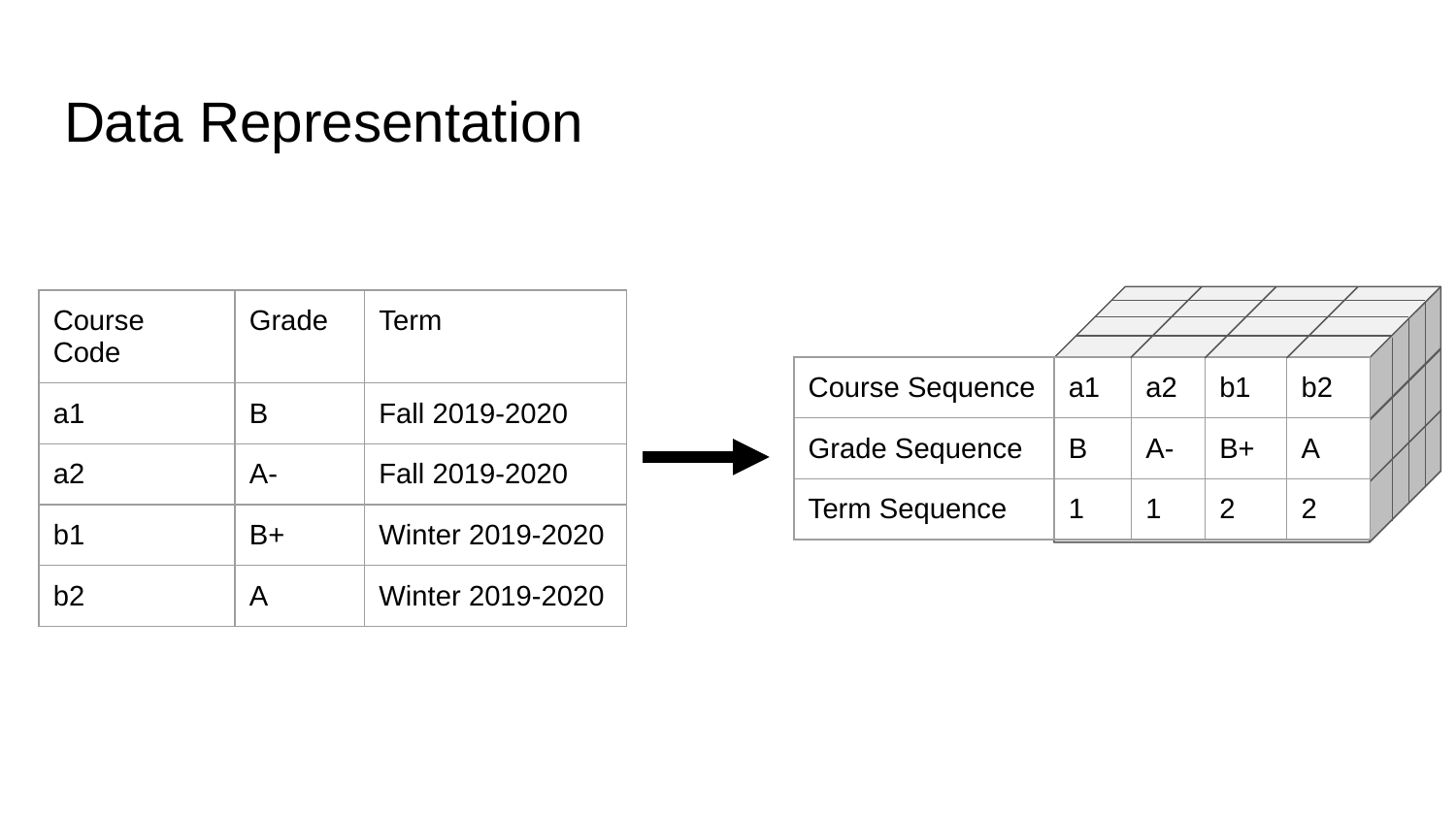

# Data Representation

| Course Code | Grade | Term |
| --- | --- | --- |
| a1 | B | Fall 2019-2020 |
| a2 | A- | Fall 2019-2020 |
| b1 | B+ | Winter 2019-2020 |
| b2 | A | Winter 2019-2020 |

| Course Sequence | a1 | a2 | b1 | b2 |
| --- | --- | --- | --- | --- |
| Grade Sequence | B | A- | B+ | A |
| Term Sequence | 1 | 1 | 2 | 2 |